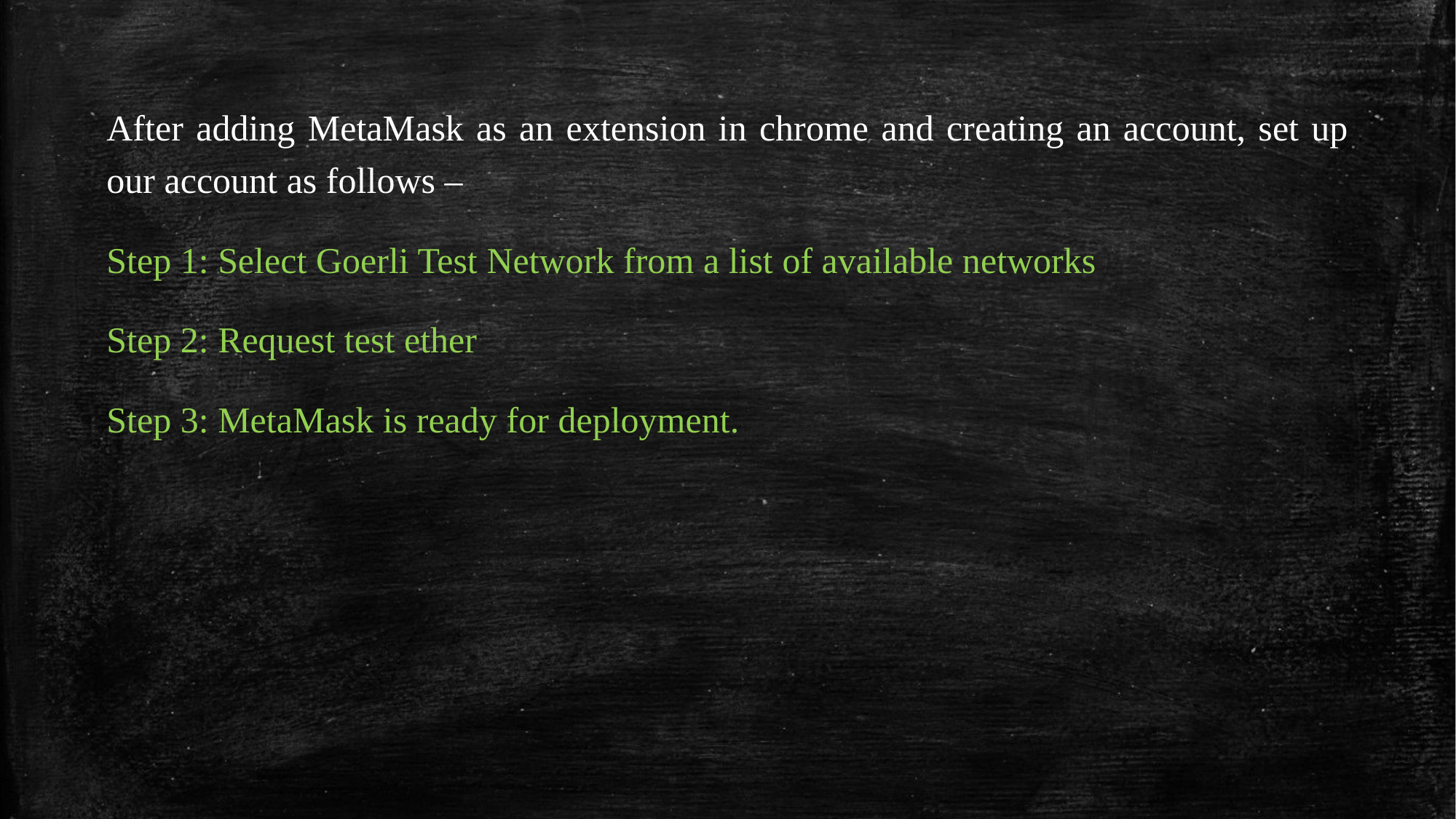

After adding MetaMask as an extension in chrome and creating an account, set up our account as follows –
Step 1: Select Goerli Test Network from a list of available networks
Step 2: Request test ether
Step 3: MetaMask is ready for deployment.